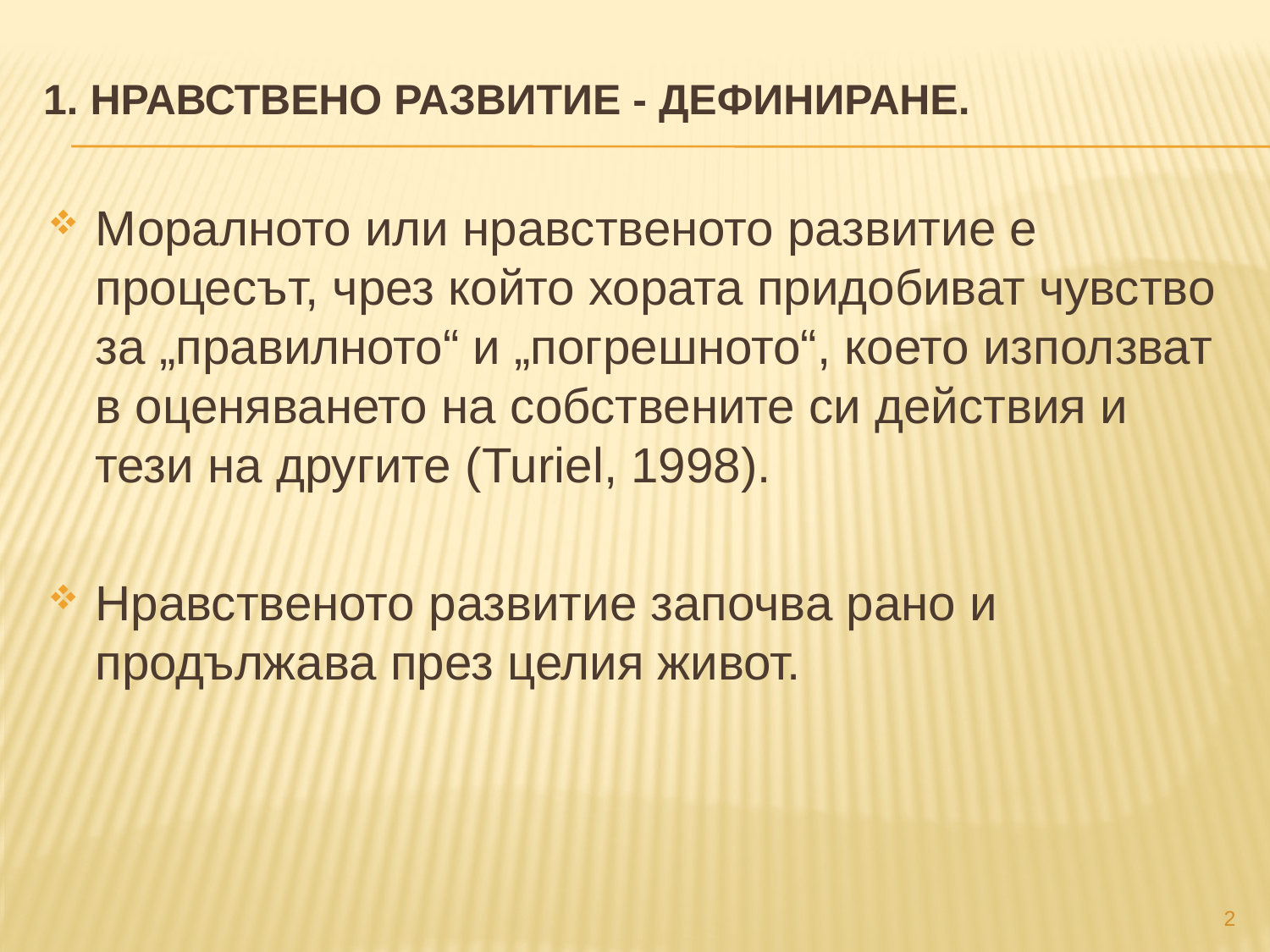

1. НРАВСТВЕНО РАЗВИТИЕ - ДЕФИНИРАНЕ.
Моралното или нравственото развитие е процесът, чрез който хората придобиват чувство за „правилното“ и „погрешното“, което използват в оценяването на собствените си действия и тези на другите (Turiel, 1998).

Нравственото развитие започва рано и продължава през целия живот.
2